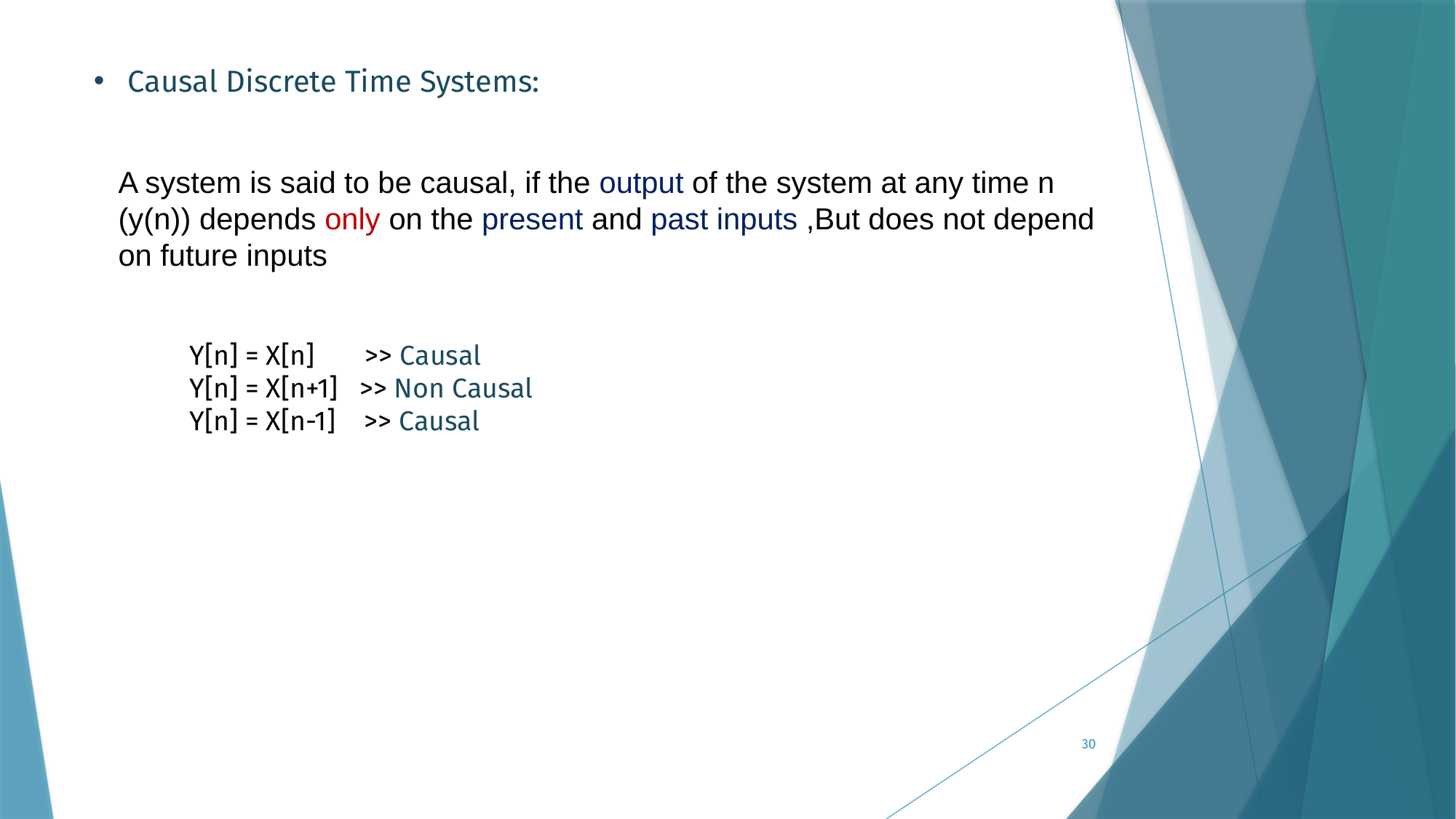

Causal Discrete Time Systems:
A system is said to be causal, if the output of the system at any time n (y(n)) depends only on the present and past inputs ,But does not depend on future inputs
Y[n] = X[n]       >> Causal
Y[n] = X[n+1]   >> Non Causal
Y[n] = X[n-1]    >> Causal

30